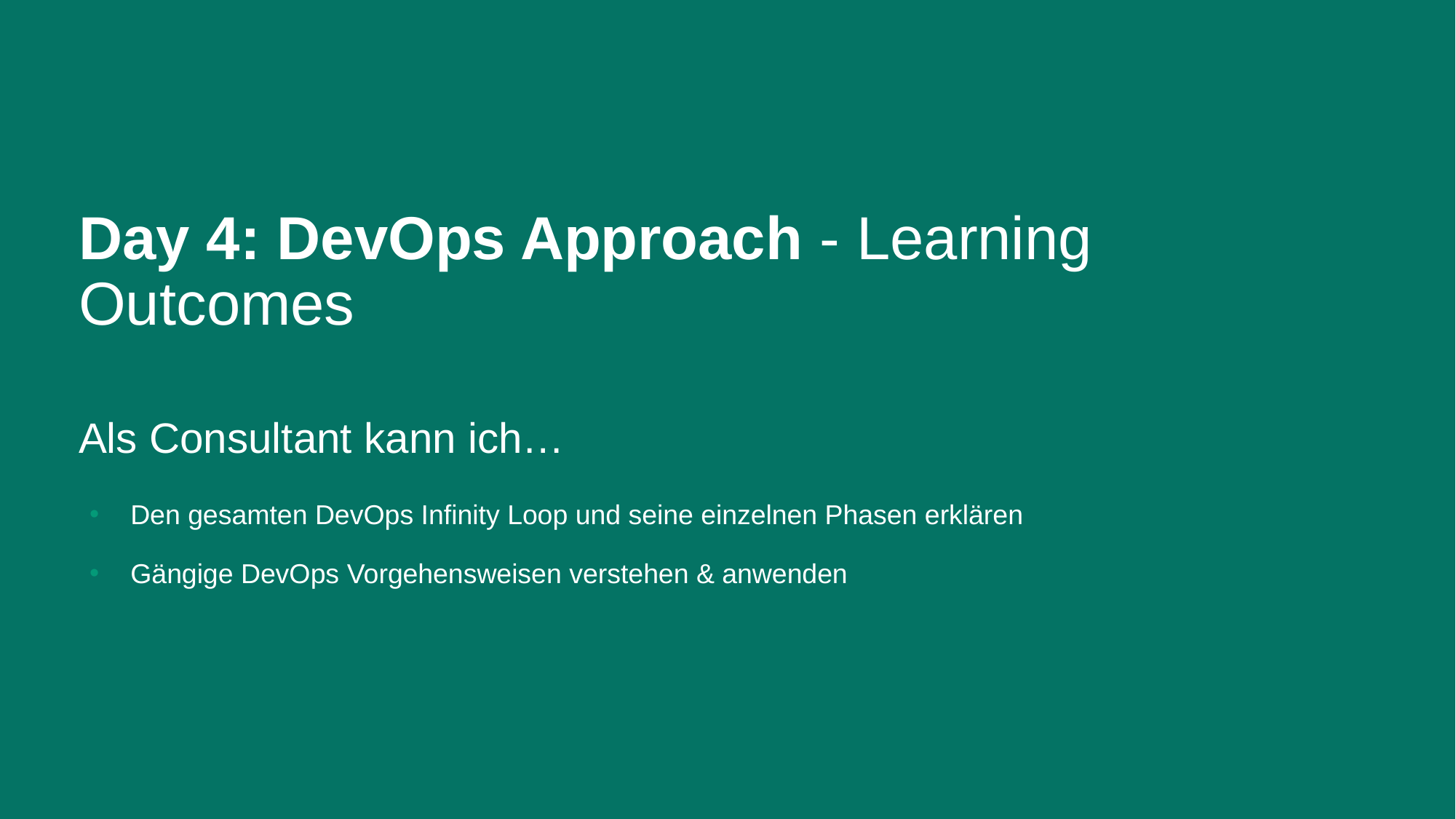

Day 4: DevOps Approach - Learning Outcomes
Als Consultant kann ich…
Den gesamten DevOps Infinity Loop und seine einzelnen Phasen erklären

Gängige DevOps Vorgehensweisen verstehen & anwenden